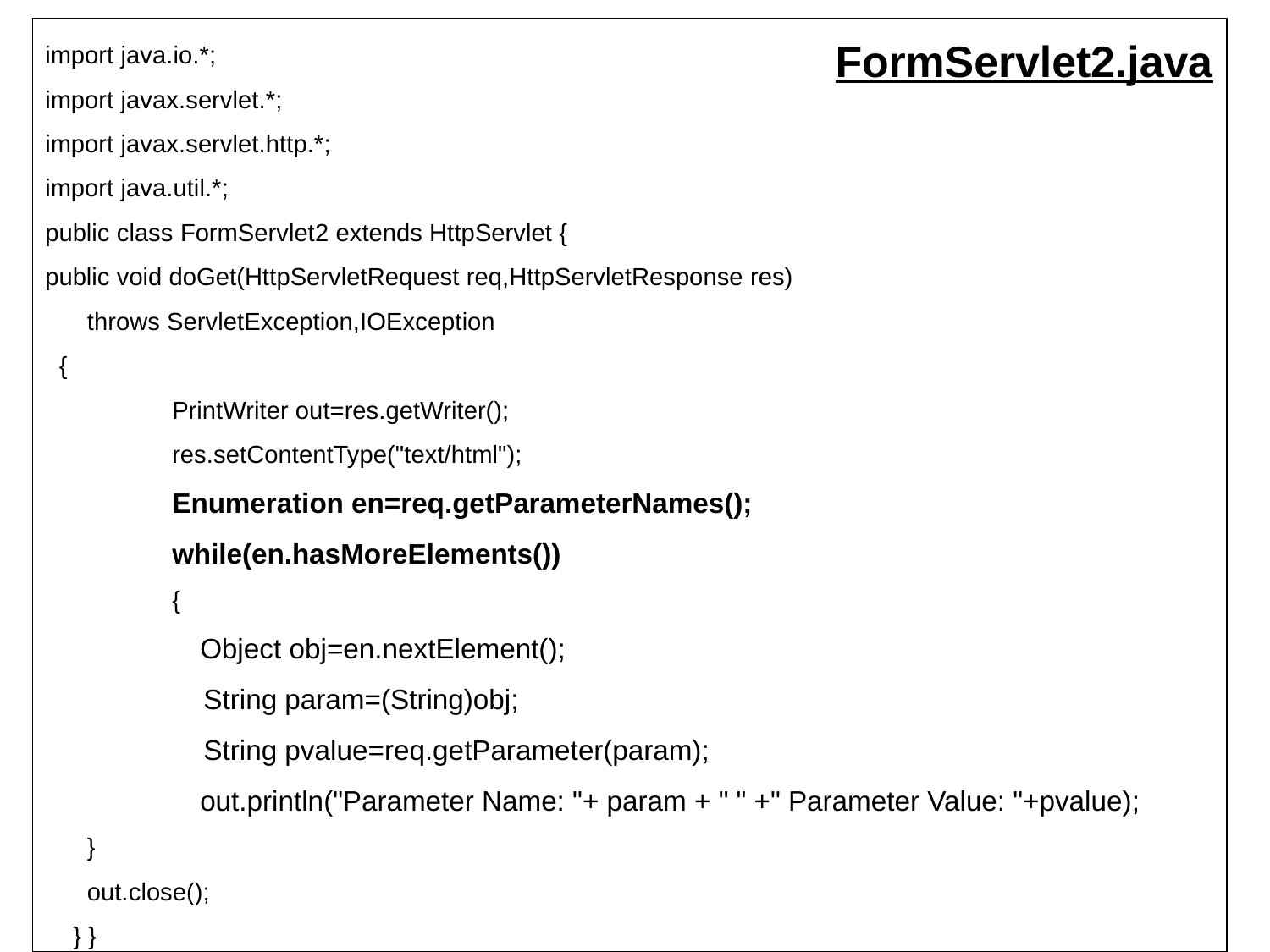

# FormServlet2.java
import java.io.*;
import javax.servlet.*;
import javax.servlet.http.*;
import java.util.*;
public class FormServlet2 extends HttpServlet {
public void doGet(HttpServletRequest req,HttpServletResponse res)
      throws ServletException,IOException
  {
      	PrintWriter out=res.getWriter();
	res.setContentType("text/html");
    	Enumeration en=req.getParameterNames();
    	while(en.hasMoreElements())
      	{
      	    Object obj=en.nextElement();
      	    String param=(String)obj;
      	    String pvalue=req.getParameter(param);
         	    out.println("Parameter Name: "+ param + " " +" Parameter Value: "+pvalue);
      }
      out.close();
    } }